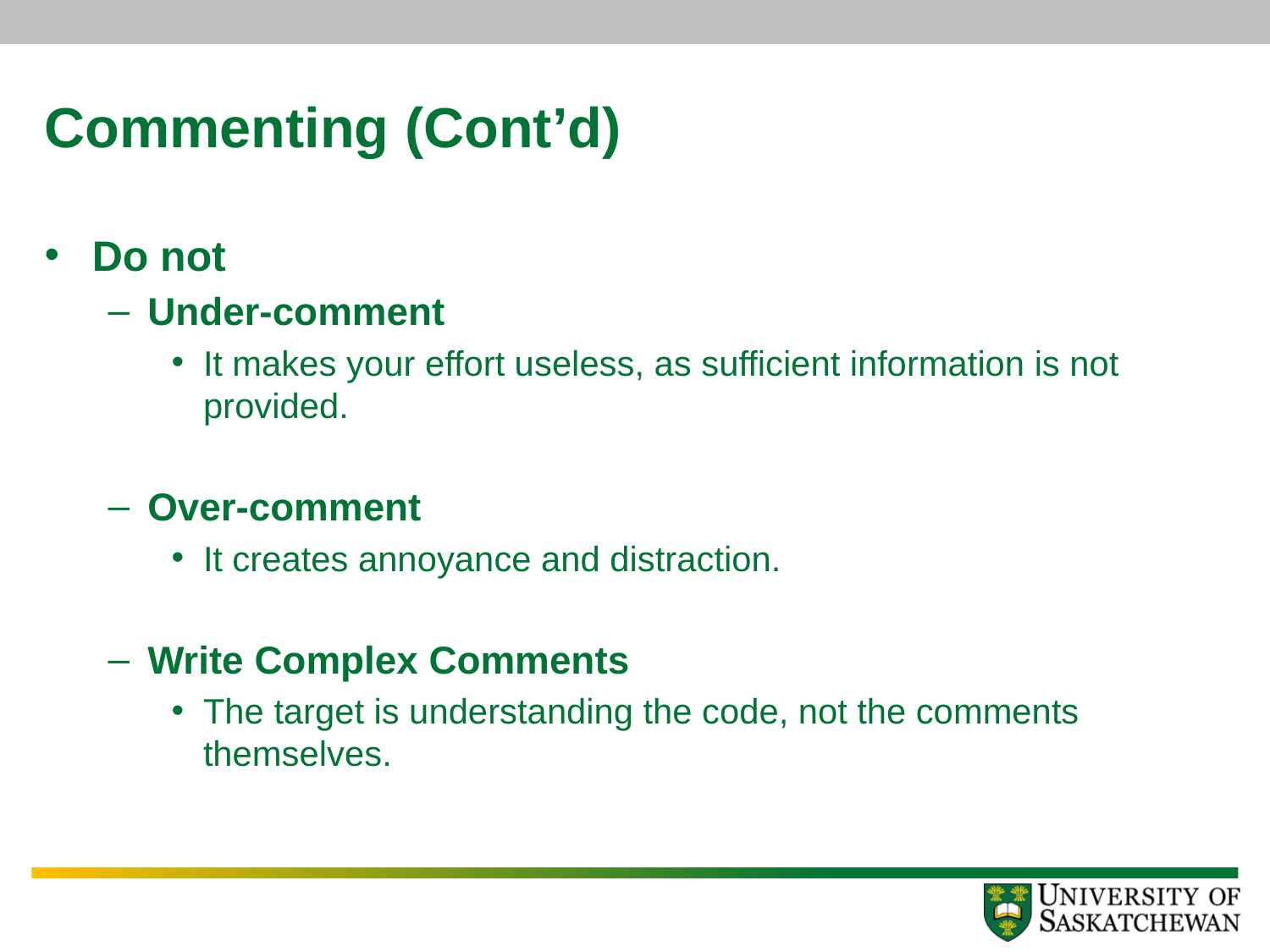

# Commenting (Cont’d)
Do not
Under-comment
It makes your effort useless, as sufficient information is not provided.

Over-comment
It creates annoyance and distraction.

Write Complex Comments
The target is understanding the code, not the comments themselves.